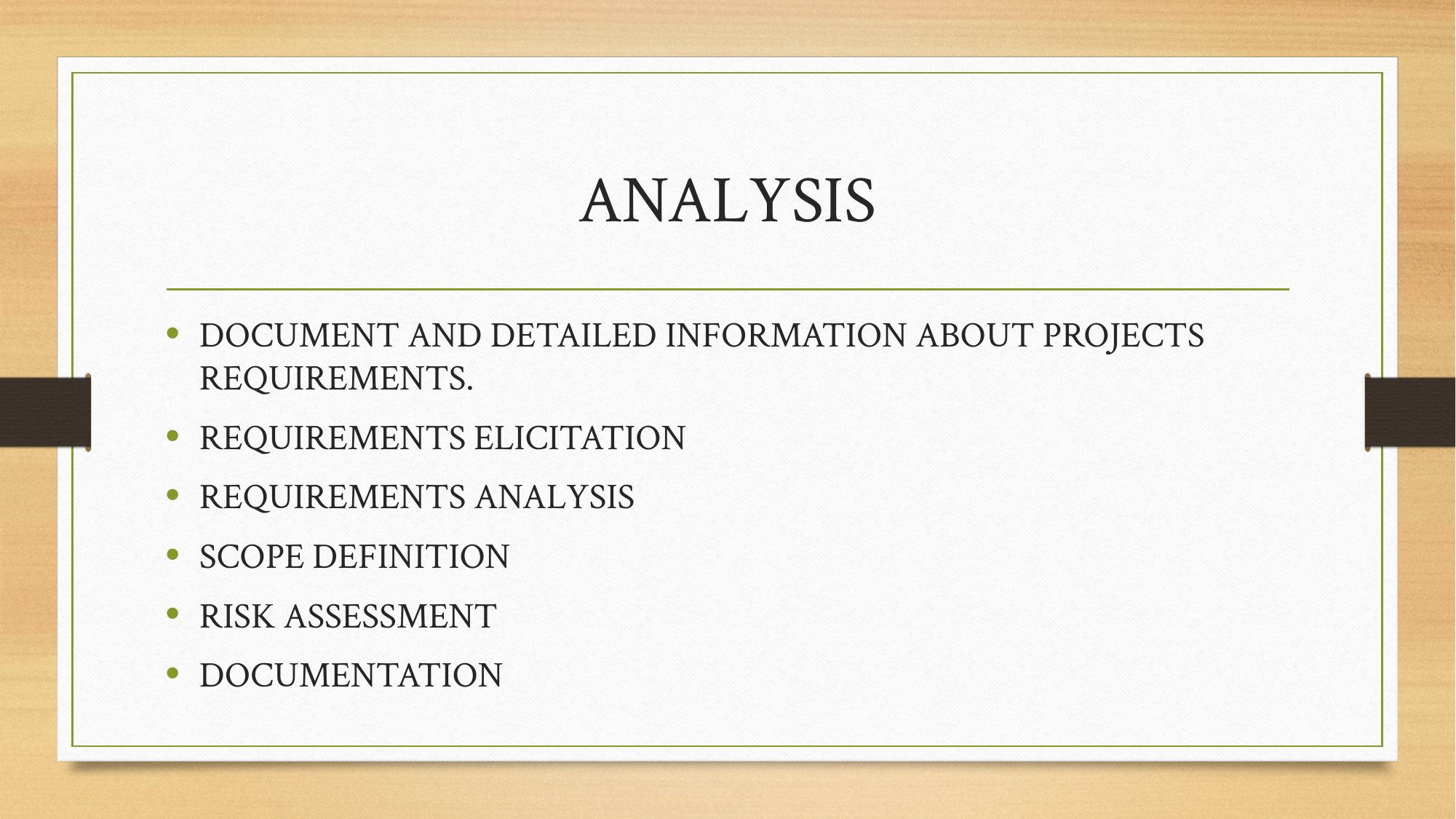

# ANALYSIS
DOCUMENT AND DETAILED INFORMATION ABOUT PROJECTS REQUIREMENTS.
REQUIREMENTS ELICITATION
REQUIREMENTS ANALYSIS
SCOPE DEFINITION
RISK ASSESSMENT
DOCUMENTATION